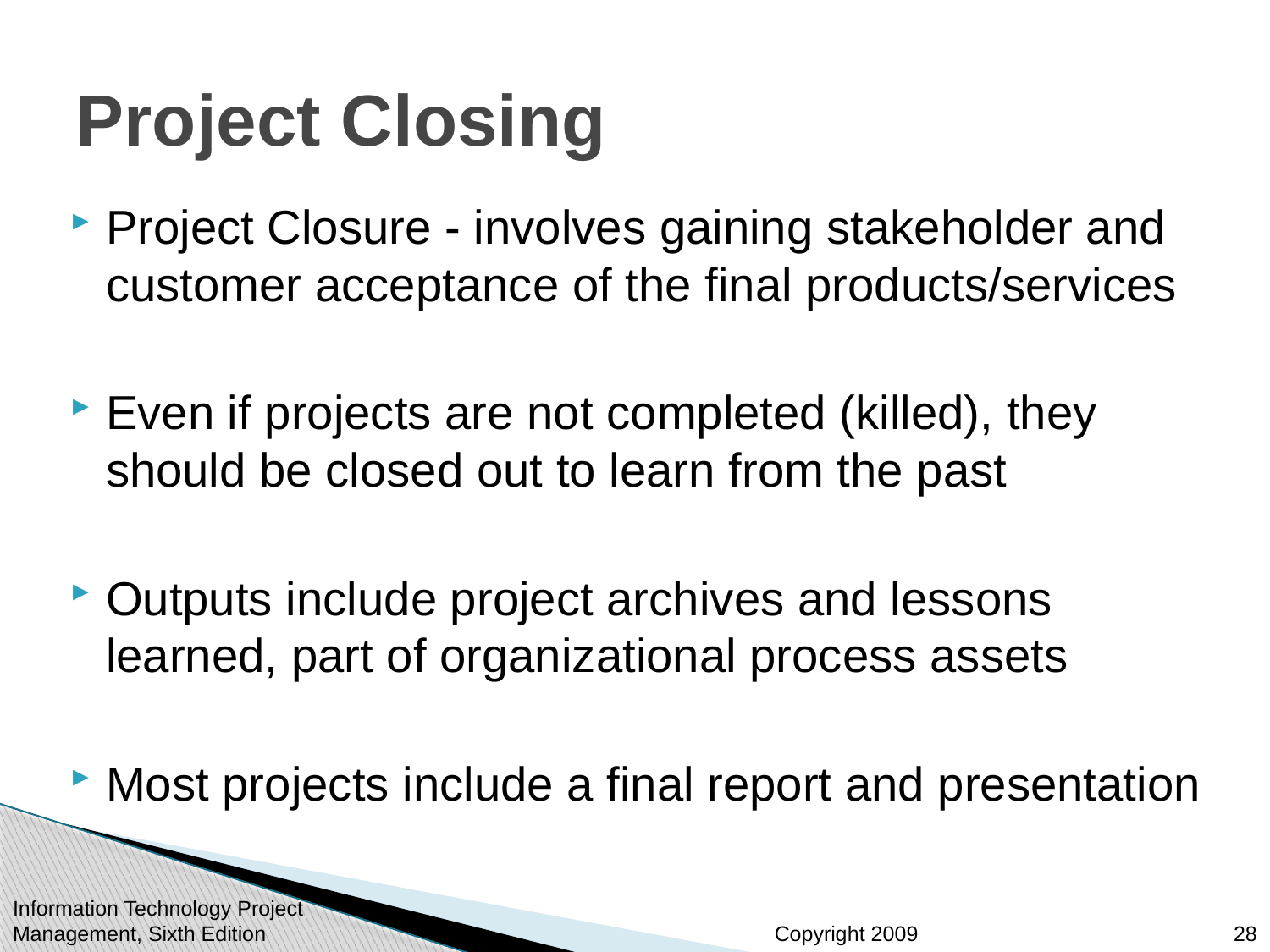

# Project Closing
Project Closure - involves gaining stakeholder and customer acceptance of the final products/services

Even if projects are not completed (killed), they should be closed out to learn from the past

Outputs include project archives and lessons learned, part of organizational process assets

Most projects include a final report and presentation
Information Technology Project Management, Sixth Edition
28